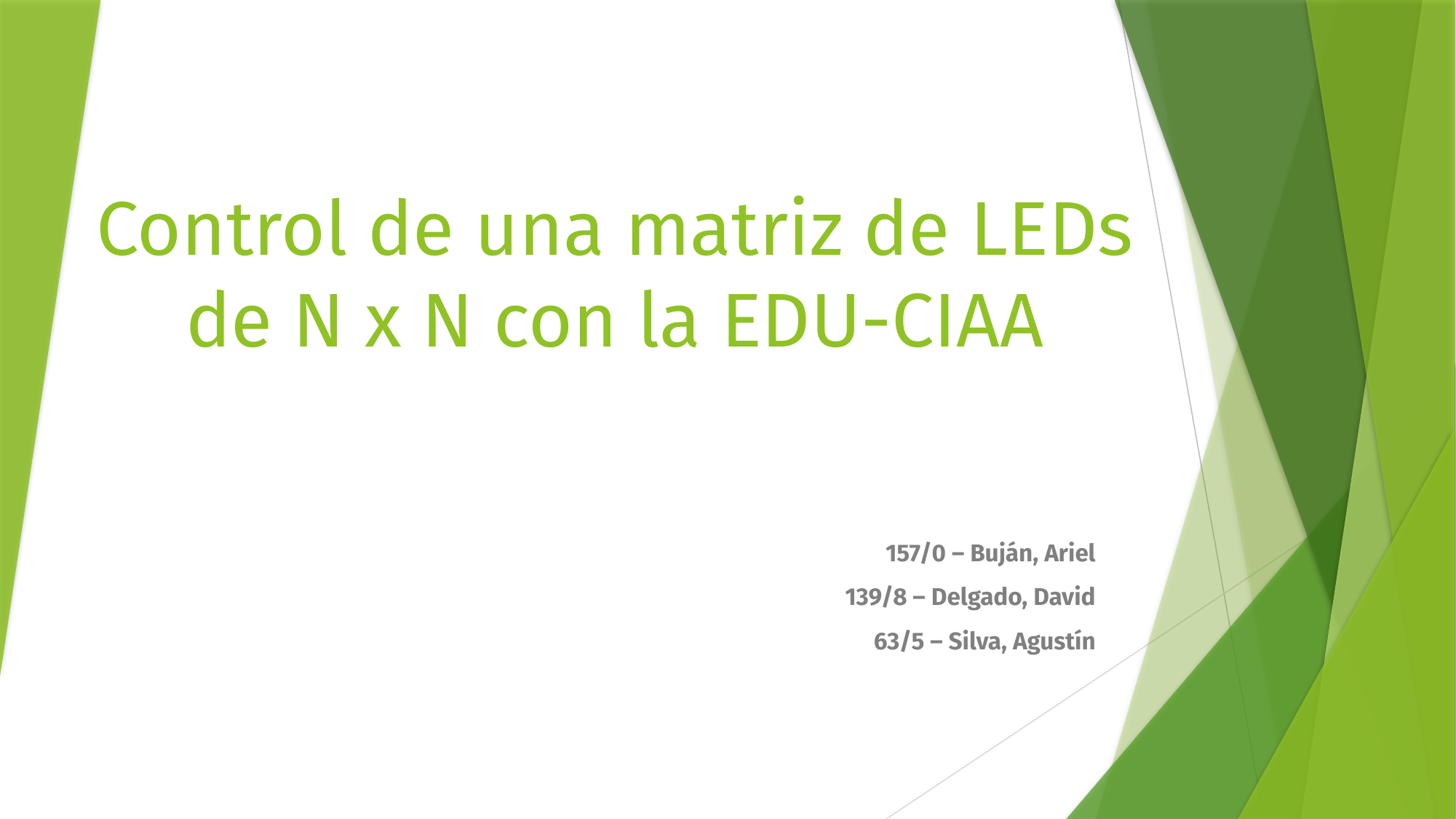

Control de una matriz de LEDs de N x N con la EDU-CIAA

157/0 – Buján, Ariel
139/8 – Delgado, David
63/5 – Silva, Agustín